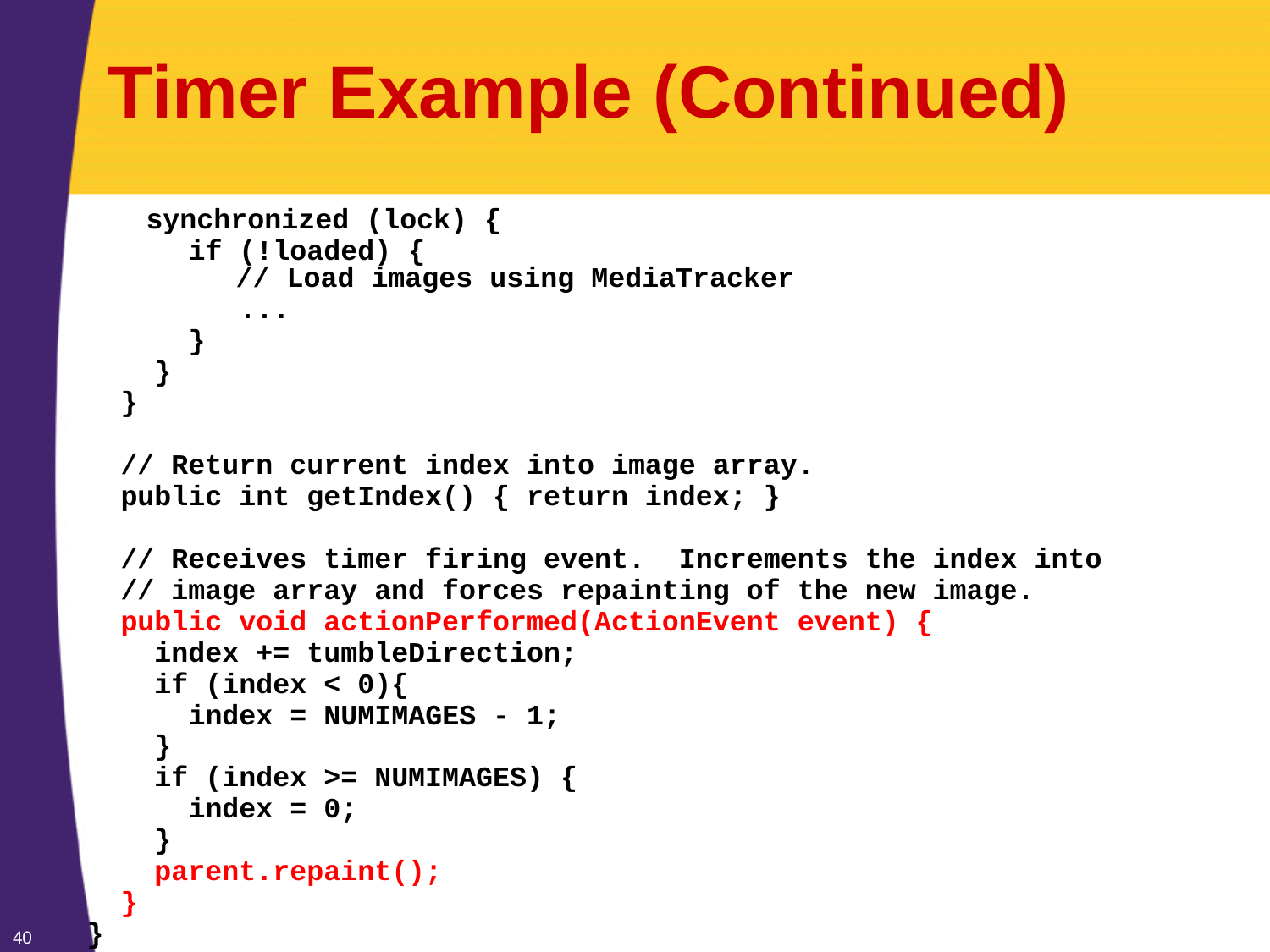

# Timer Example (Continued)
    synchronized (lock) {
      if (!loaded) {
      // Load images using MediaTracker
         ...
      }
    }
  }

  // Return current index into image array.
  public int getIndex() { return index; }

  // Receives timer firing event.  Increments the index into
  // image array and forces repainting of the new image.
  public void actionPerformed(ActionEvent event) {
    index += tumbleDirection;
    if (index < 0){
      index = NUMIMAGES - 1;
    }
    if (index >= NUMIMAGES) {
      index = 0;
    }
    parent.repaint();
  }
}
40